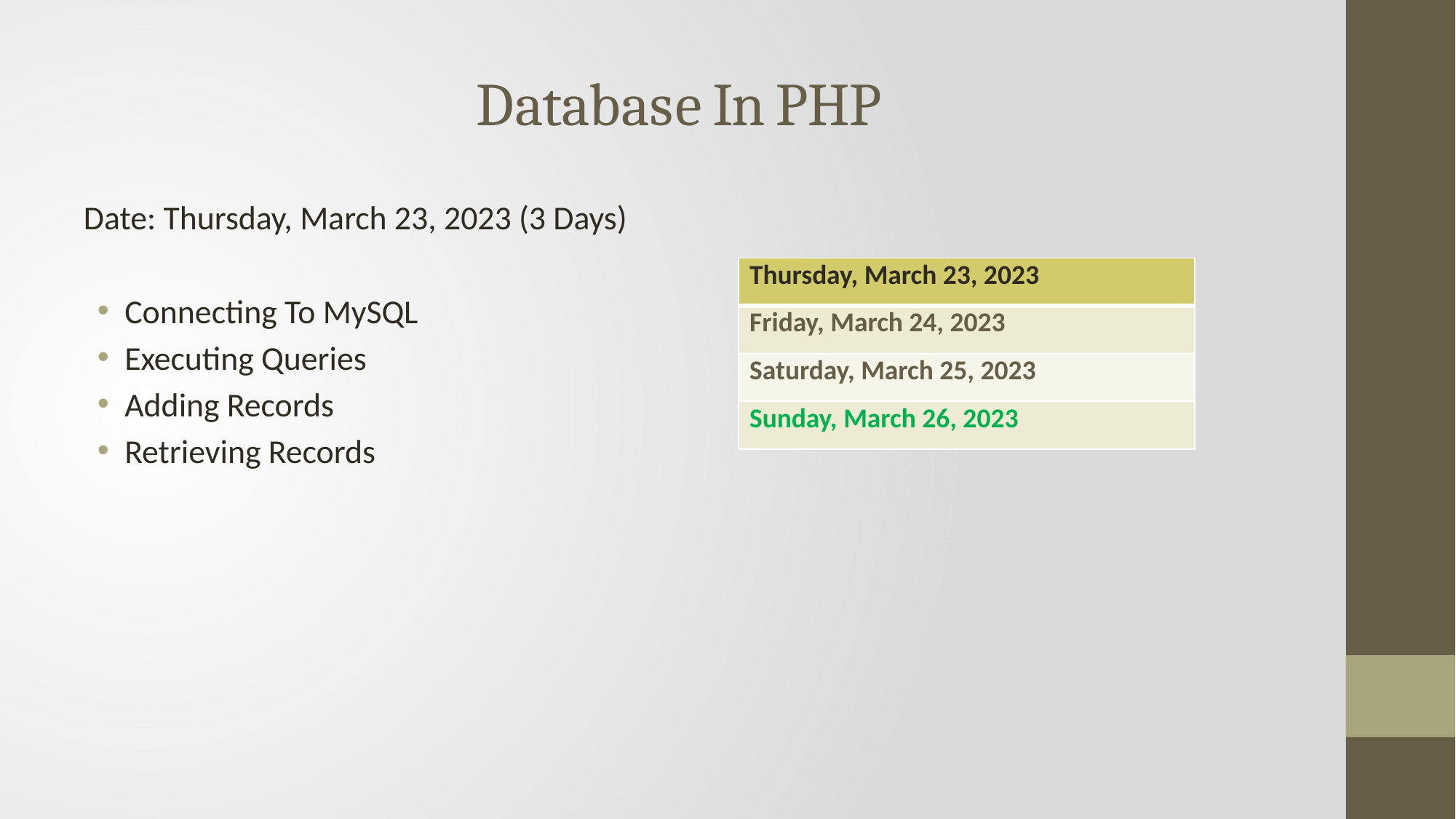

# Database In PHP
Date: Thursday, March 23, 2023 (3 Days)

Connecting To MySQL
Executing Queries
Adding Records
Retrieving Records

| Thursday, March 23, 2023 |
| --- |
| Friday, March 24, 2023 |
| Saturday, March 25, 2023 |
| Sunday, March 26, 2023 |